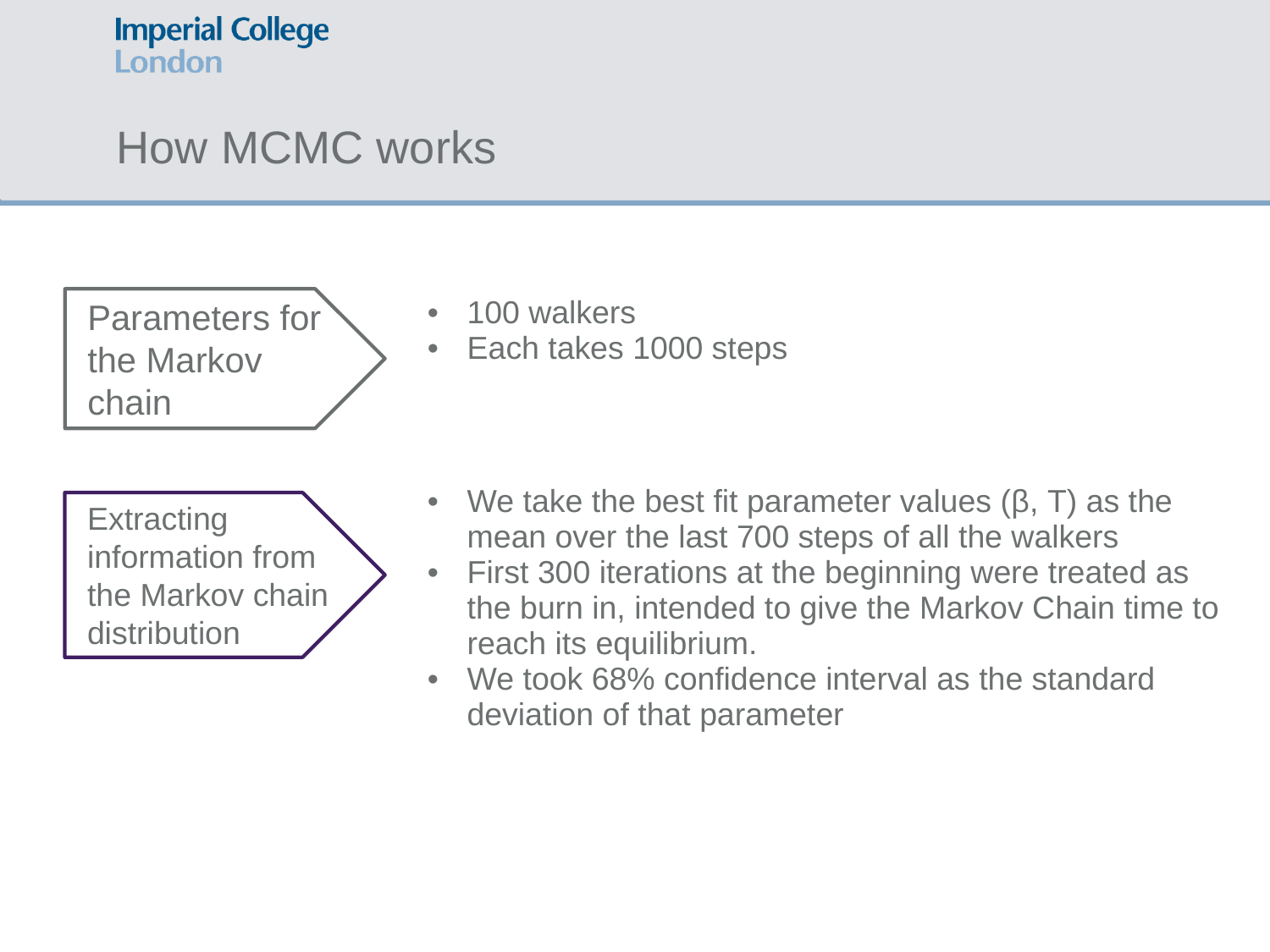

# How MCMC works
|  | 100 walkers Each takes 1000 steps |
| --- | --- |
|  | We take the best fit parameter values (β, T) as the mean over the last 700 steps of all the walkers First 300 iterations at the beginning were treated as the burn in, intended to give the Markov Chain time to reach its equilibrium. We took 68% confidence interval as the standard deviation of that parameter |
Parameters for the Markov chain
Extracting information from the Markov chain distribution